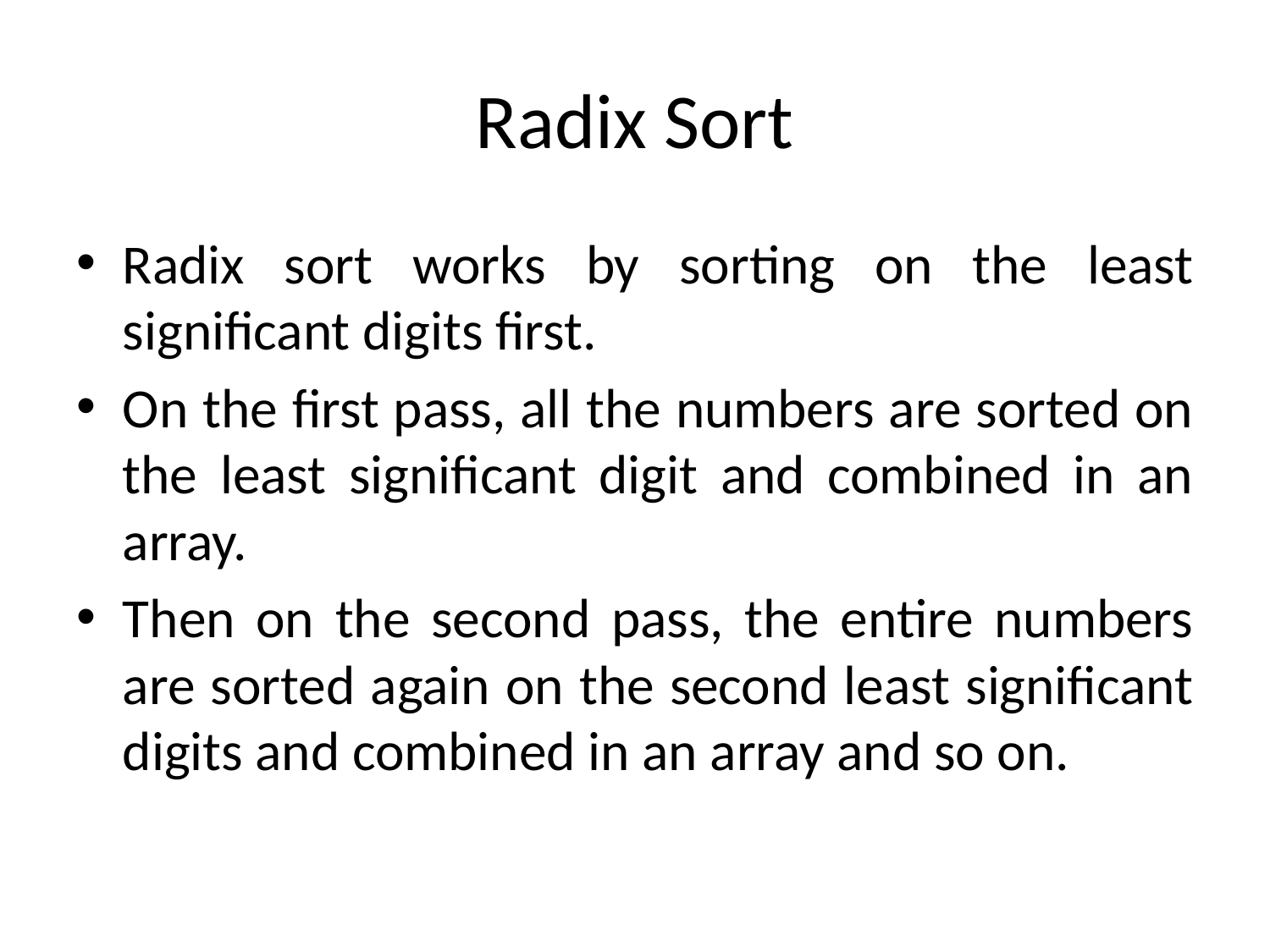

# Radix Sort
Radix sort works by sorting on the least significant digits first.
On the first pass, all the numbers are sorted on the least significant digit and combined in an array.
Then on the second pass, the entire numbers are sorted again on the second least significant digits and combined in an array and so on.